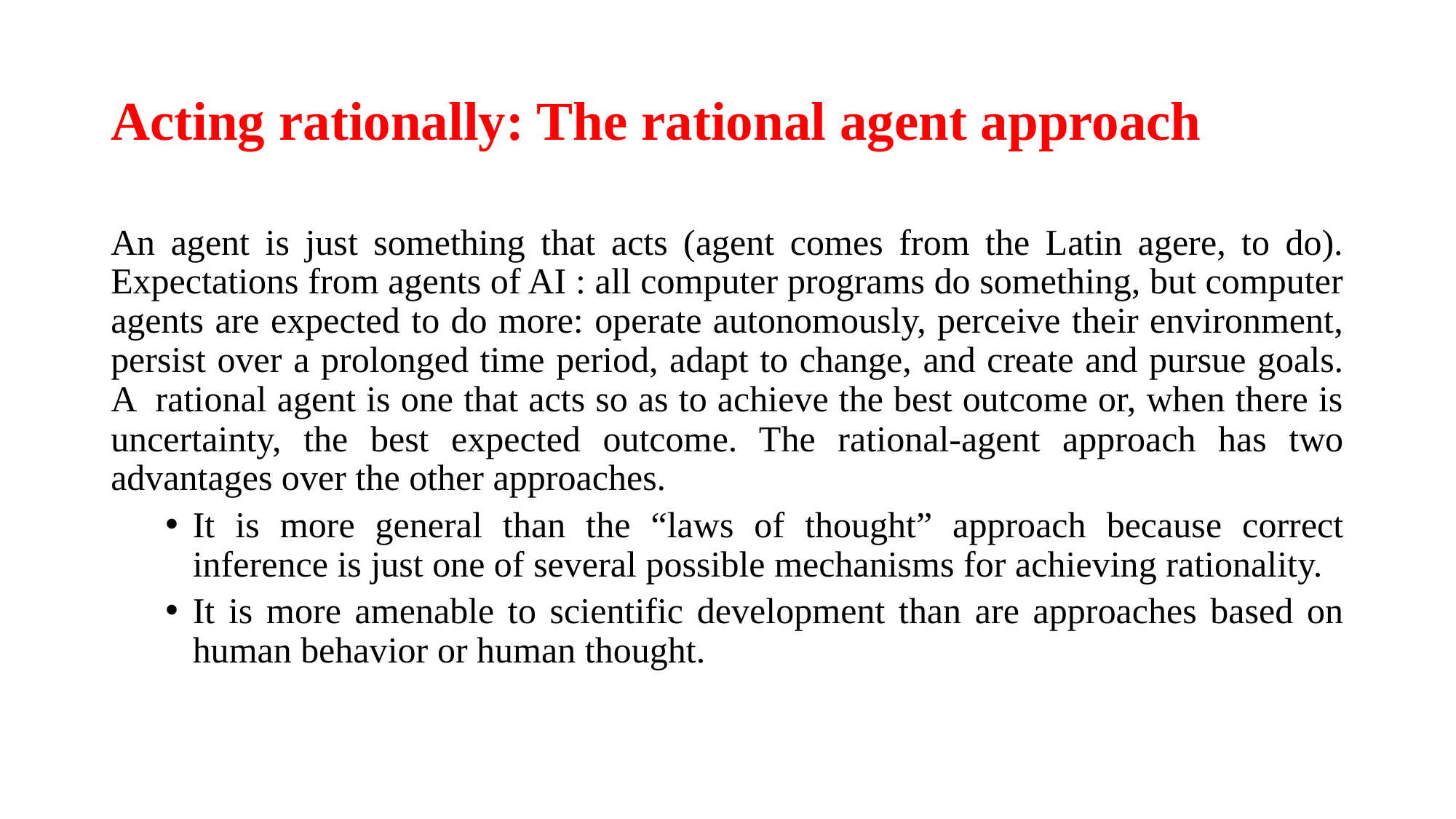

# Acting rationally: The rational agent approach
An agent is just something that acts (agent comes from the Latin agere, to do). Expectations from agents of AI : all computer programs do something, but computer agents are expected to do more: operate autonomously, perceive their environment, persist over a prolonged time period, adapt to change, and create and pursue goals. A  rational agent is one that acts so as to achieve the best outcome or, when there is uncertainty, the best expected outcome. The rational-agent approach has two advantages over the other approaches.
It is more general than the “laws of thought” approach because correct inference is just one of several possible mechanisms for achieving rationality.
It is more amenable to scientific development than are approaches based on human behavior or human thought.